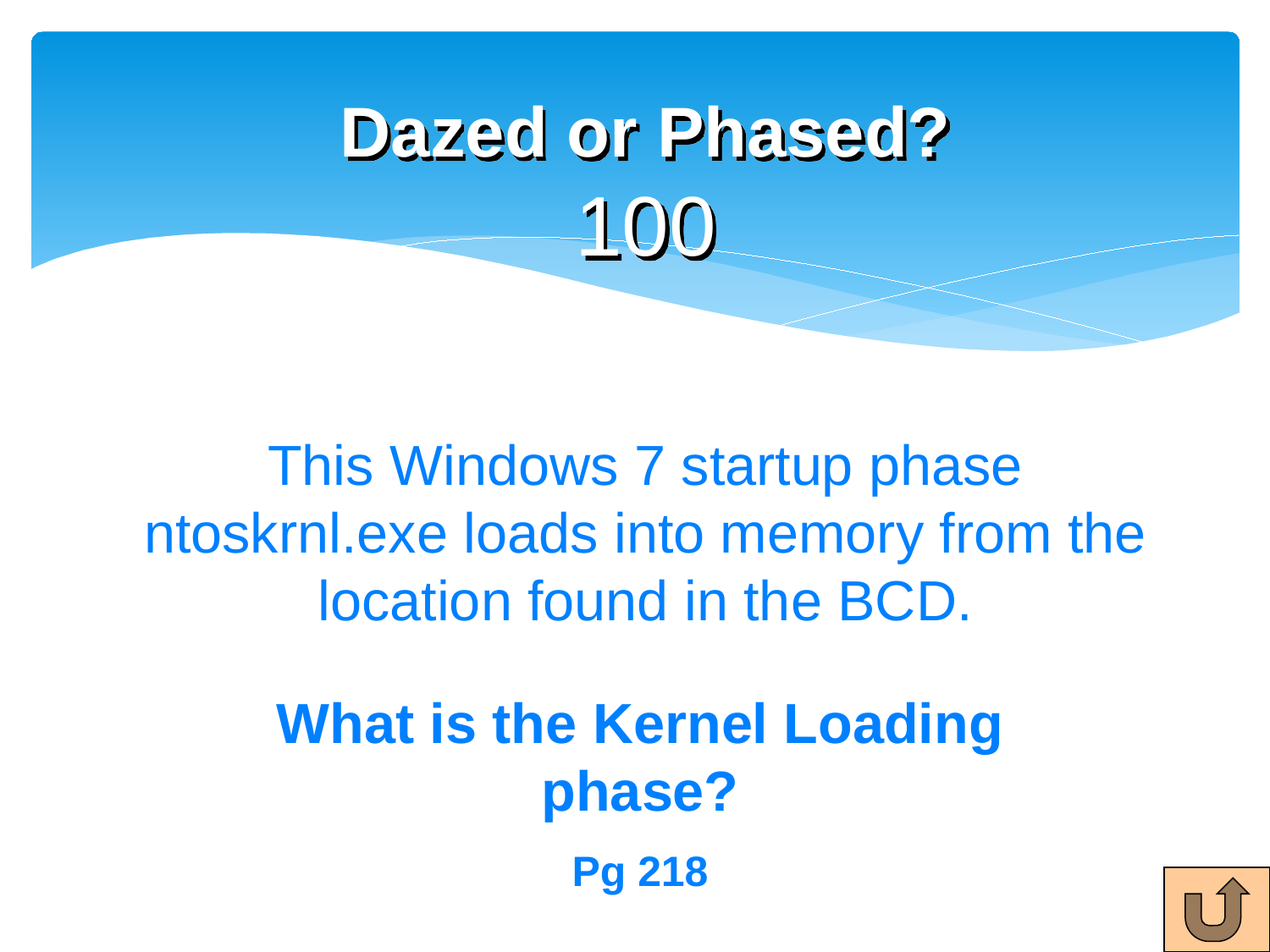

# Dazed or Phased? 100
This Windows 7 startup phase ntoskrnl.exe loads into memory from the location found in the BCD.
What is the Kernel Loading phase?
Pg 218